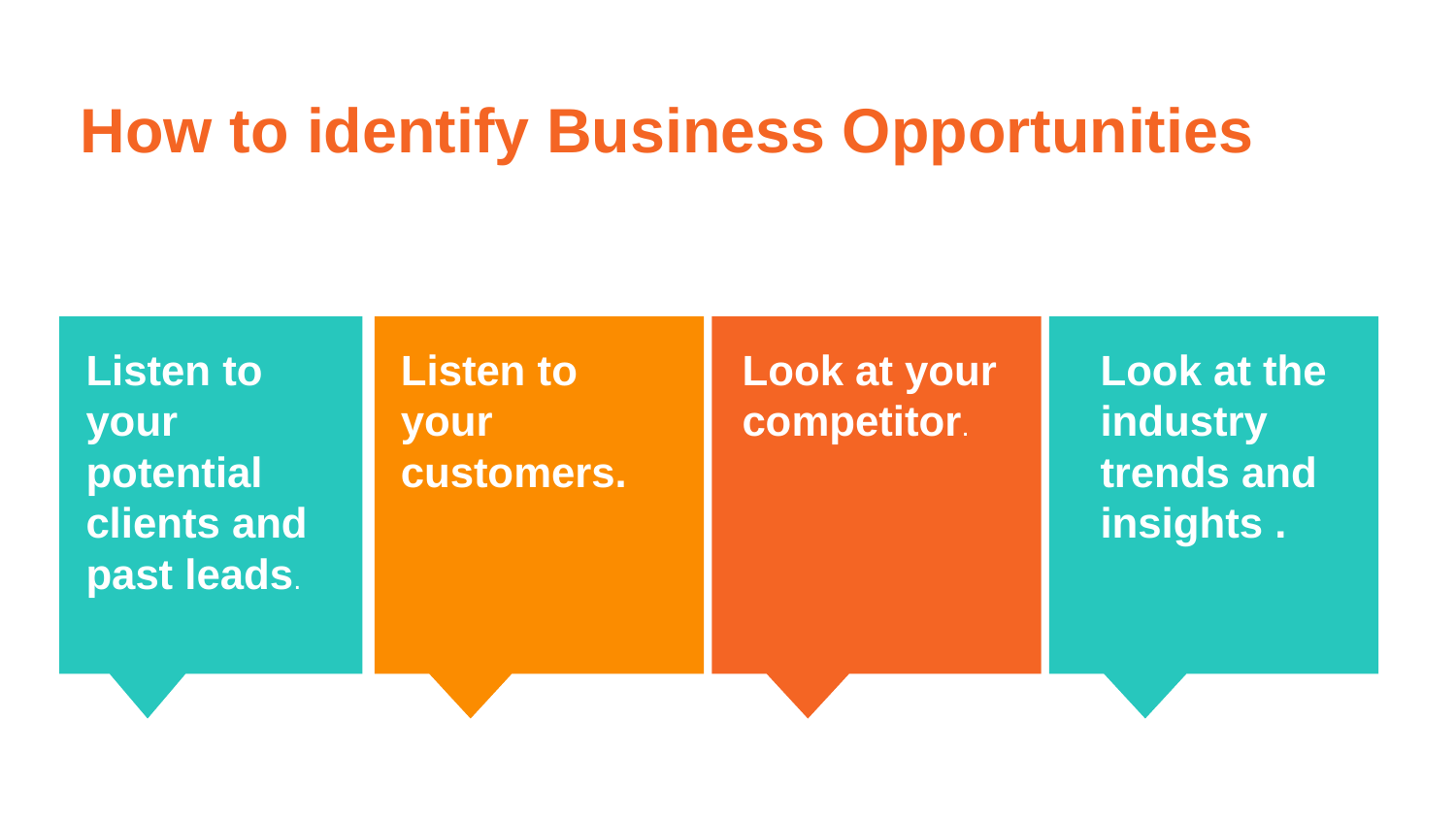

How to identify Business Opportunities

Listen to your potential clients and past leads.
Listen to your customers.
# Look at your competitor.
Look at the industry trends and insights .